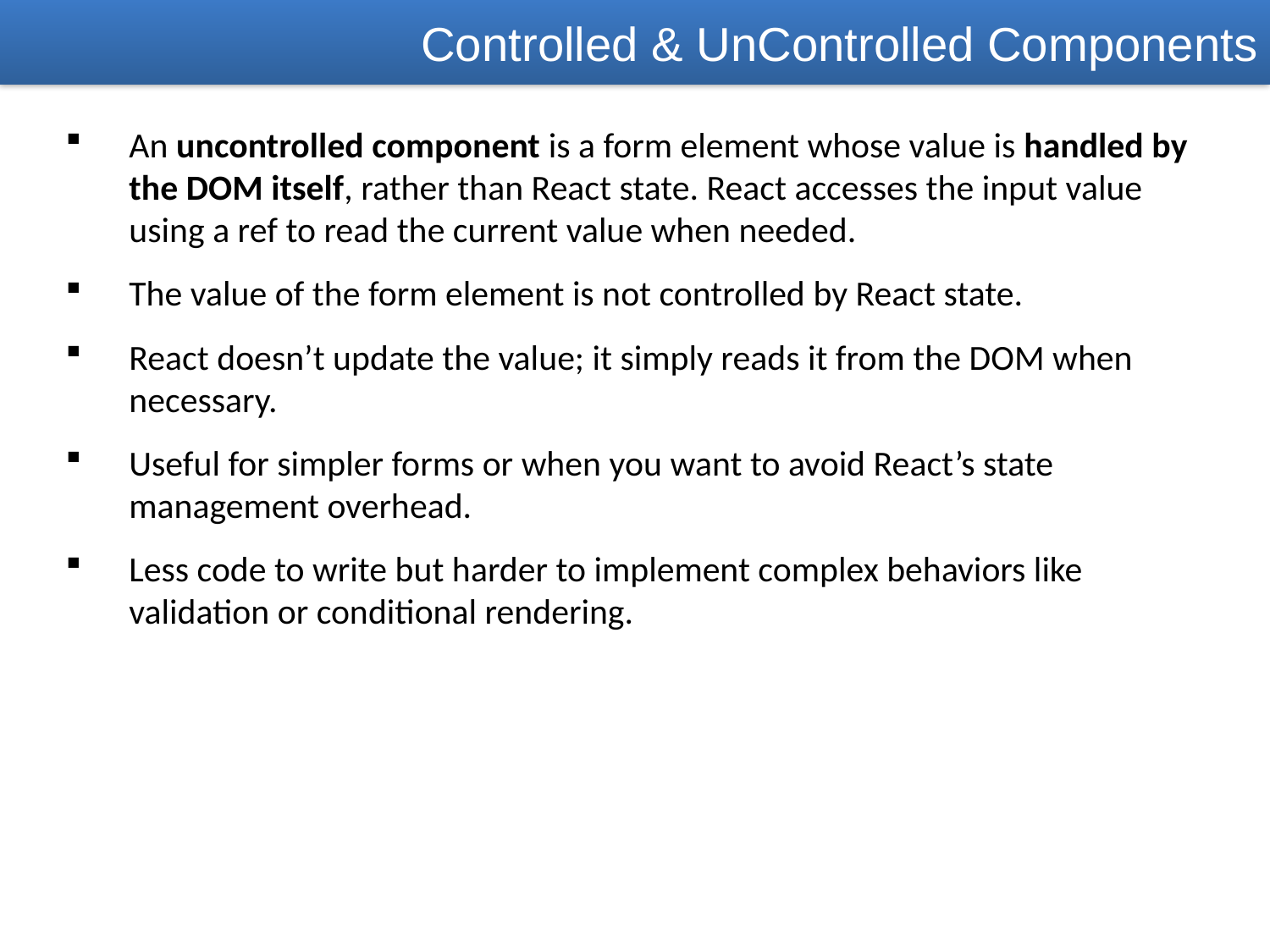

Controlled & UnControlled Components
An uncontrolled component is a form element whose value is handled by the DOM itself, rather than React state. React accesses the input value using a ref to read the current value when needed.
The value of the form element is not controlled by React state.
React doesn’t update the value; it simply reads it from the DOM when necessary.
Useful for simpler forms or when you want to avoid React’s state management overhead.
Less code to write but harder to implement complex behaviors like validation or conditional rendering.